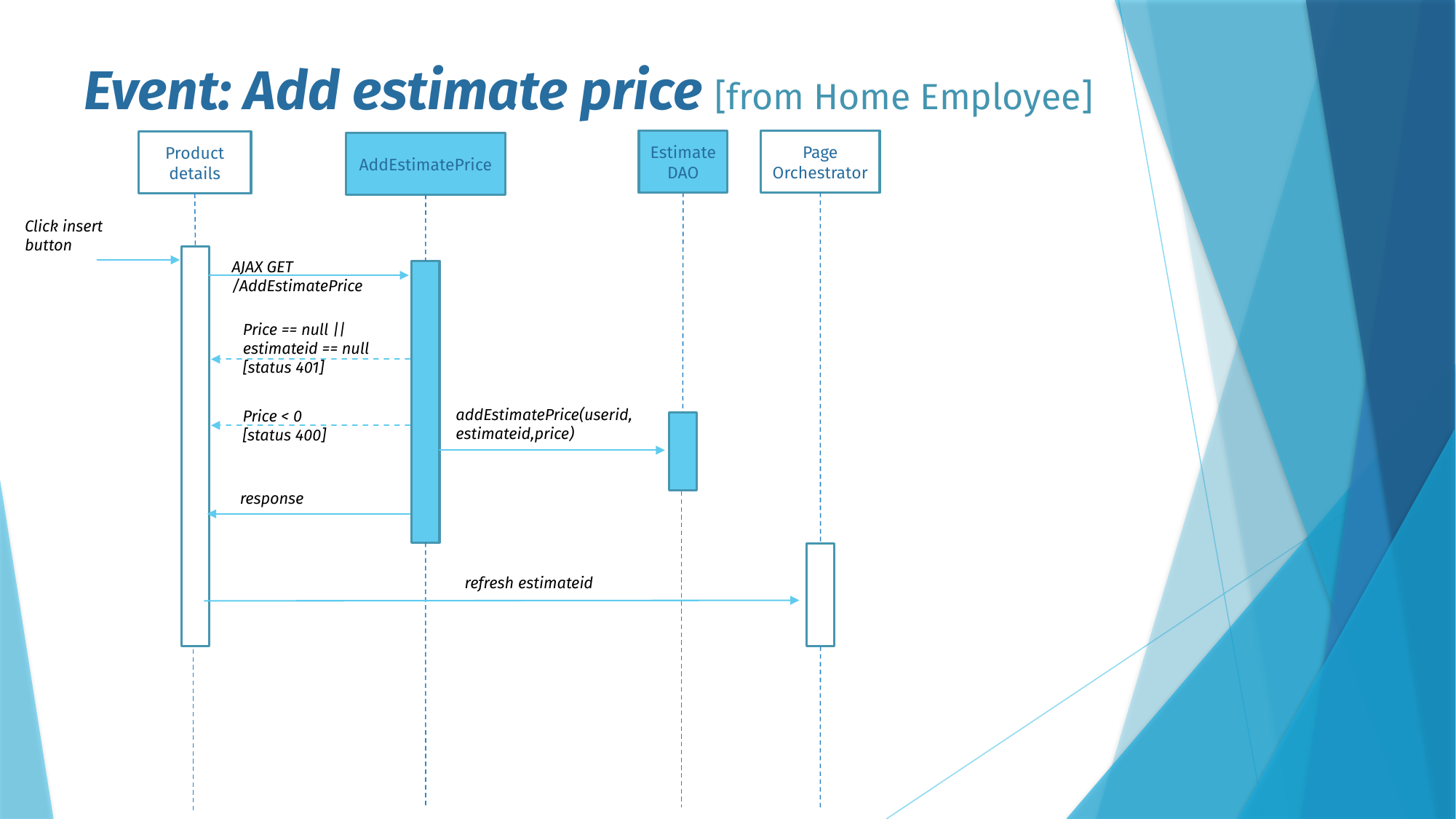

# Event: Add estimate price [from Home Employee]
Estimate
DAO
Page Orchestrator
Product details
AddEstimatePrice
Click insert button

AJAX GET
/AddEstimatePrice

Price == null || estimateid == null
[status 401]

addEstimatePrice(userid,estimateid,price)
Price < 0
[status 400]

response

refresh estimateid